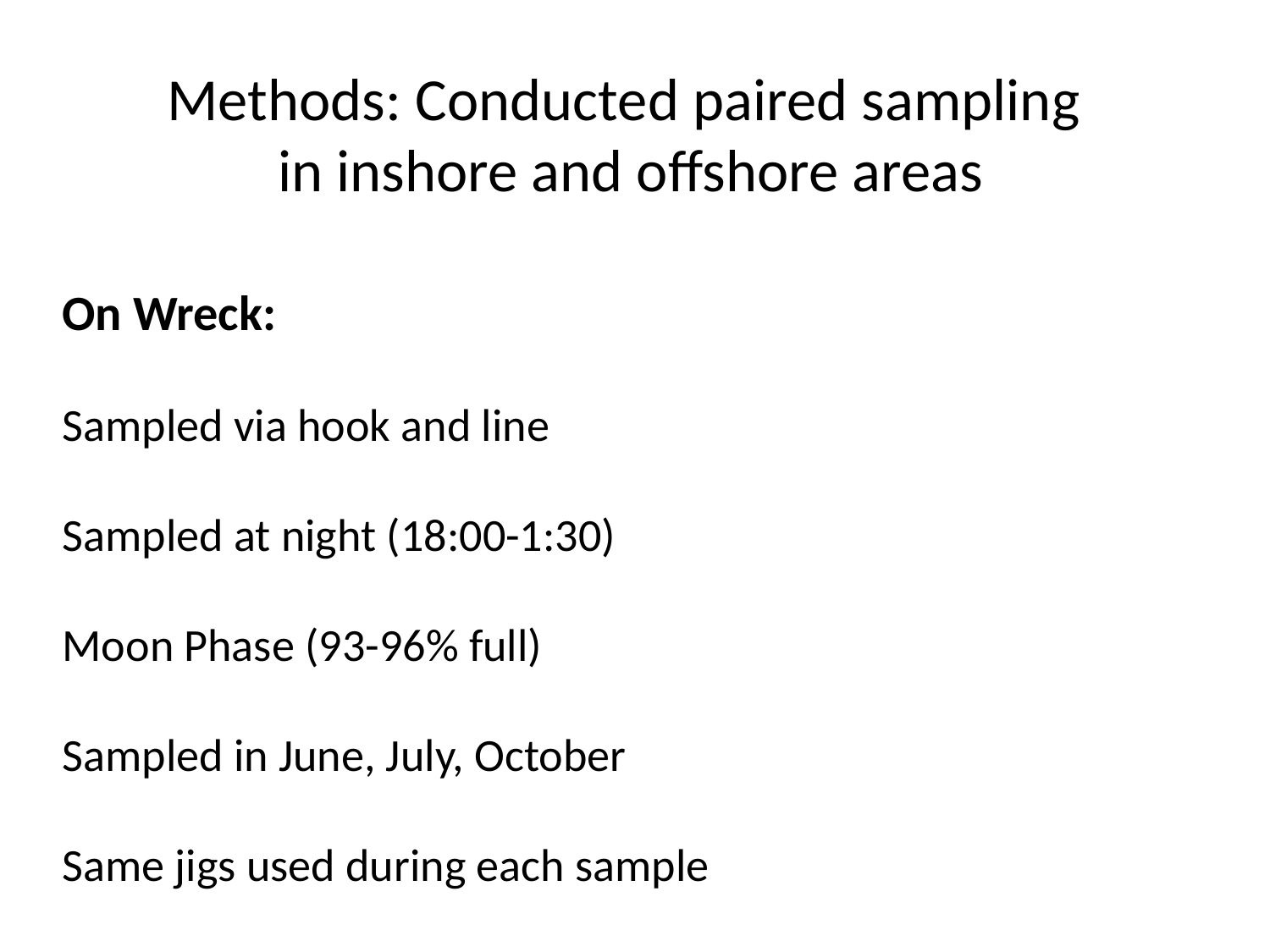

# Methods: Conducted paired sampling in inshore and offshore areas
On Wreck:

Sampled via hook and line

Sampled at night (18:00-1:30)

Moon Phase (93-96% full)

Sampled in June, July, October

Same jigs used during each sample